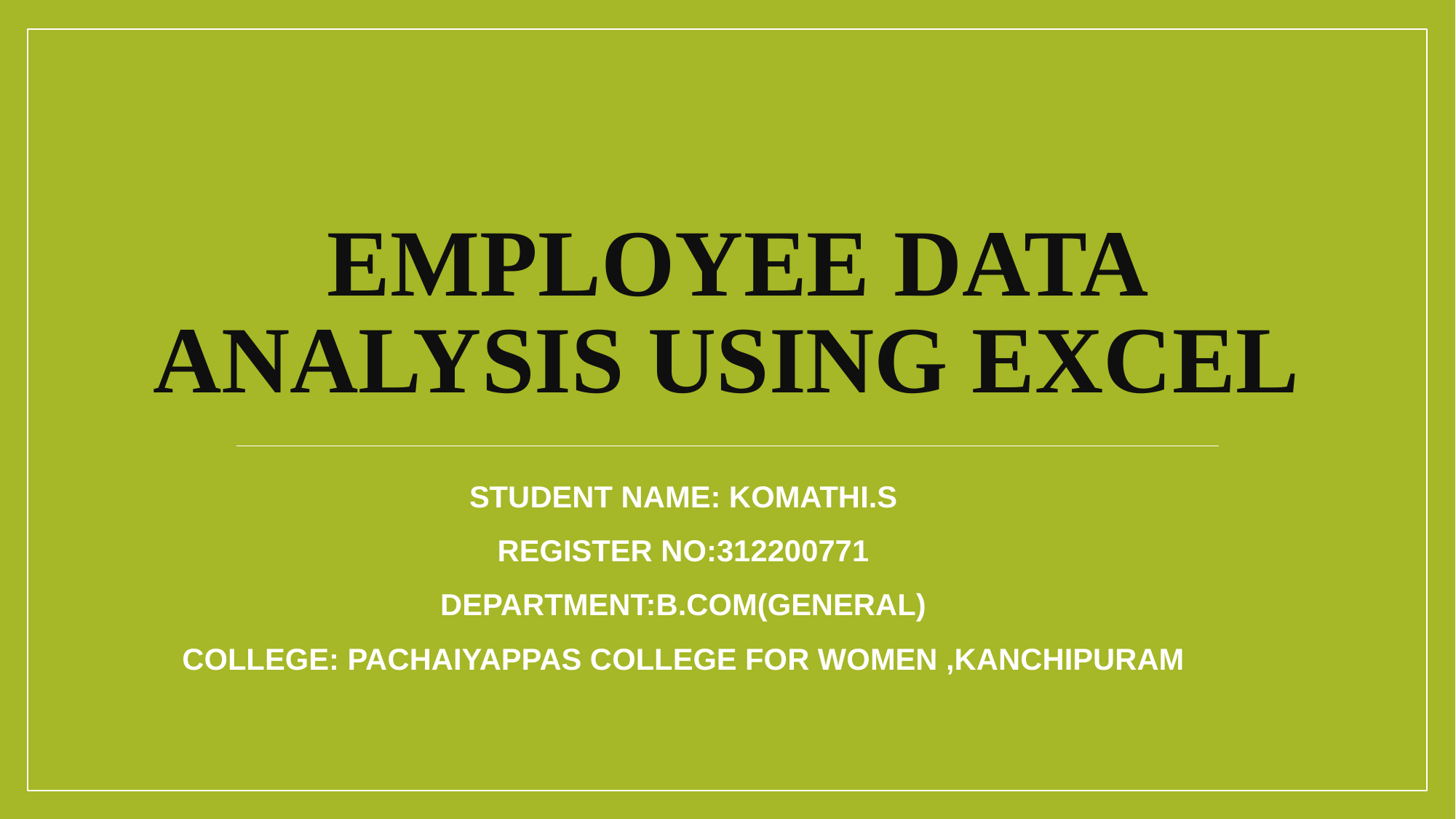

# Employee Data Analysis using Excel
STUDENT NAME: KOMATHI.S
REGISTER NO:312200771
DEPARTMENT:B.COM(GENERAL)
COLLEGE: PACHAIYAPPAS COLLEGE FOR WOMEN ,KANCHIPURAM